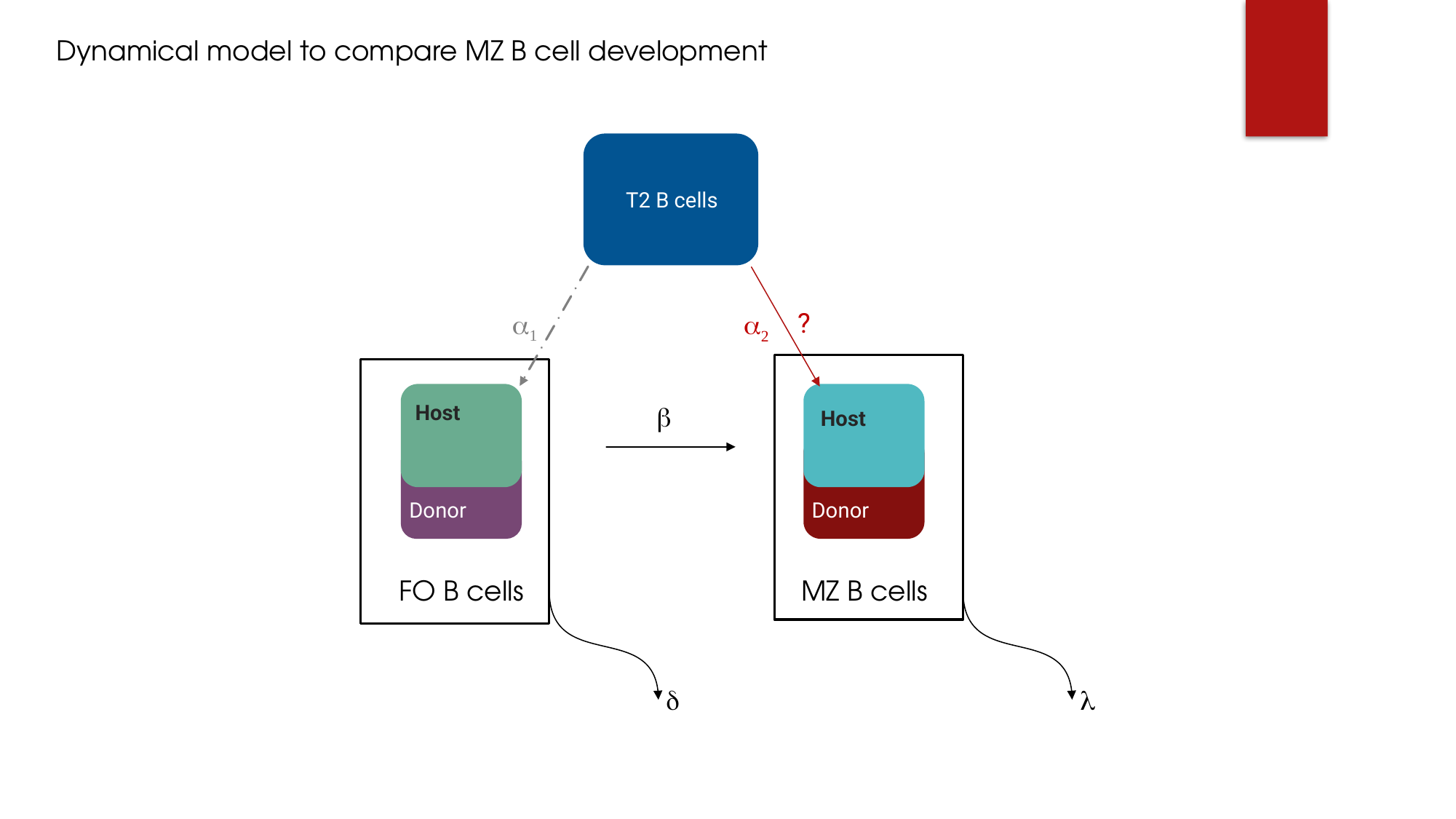

Dynamical model to compare MZ B cell development

T2 B cells
?
α1
α2

Host
β
Host

Donor
Donor
FO B cells
MZ B cells
δ
λ